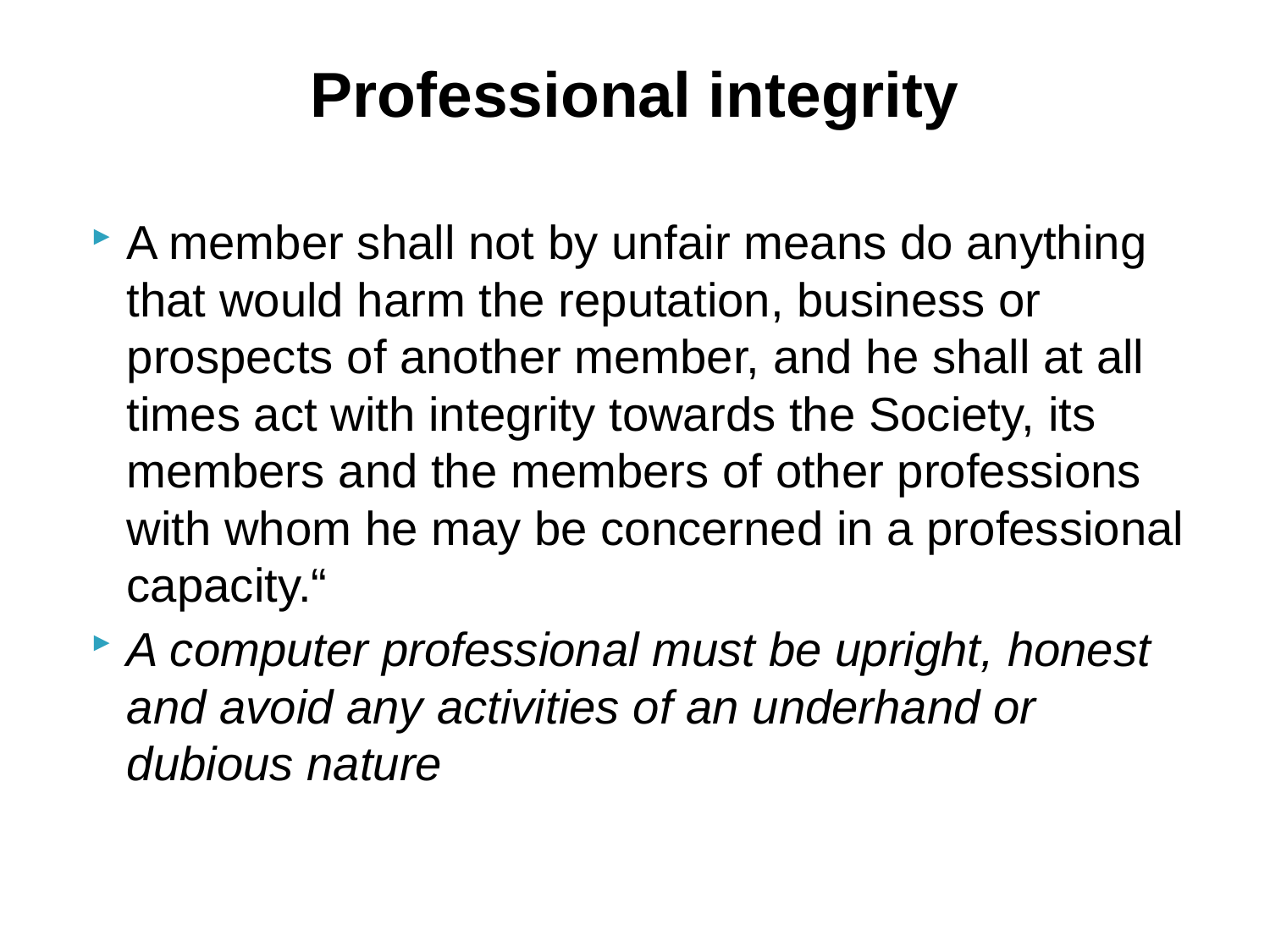

# Professional integrity
A member shall not by unfair means do anything that would harm the reputation, business or prospects of another member, and he shall at all times act with integrity towards the Society, its members and the members of other professions with whom he may be concerned in a professional capacity.“
A computer professional must be upright, honest and avoid any activities of an underhand or dubious nature